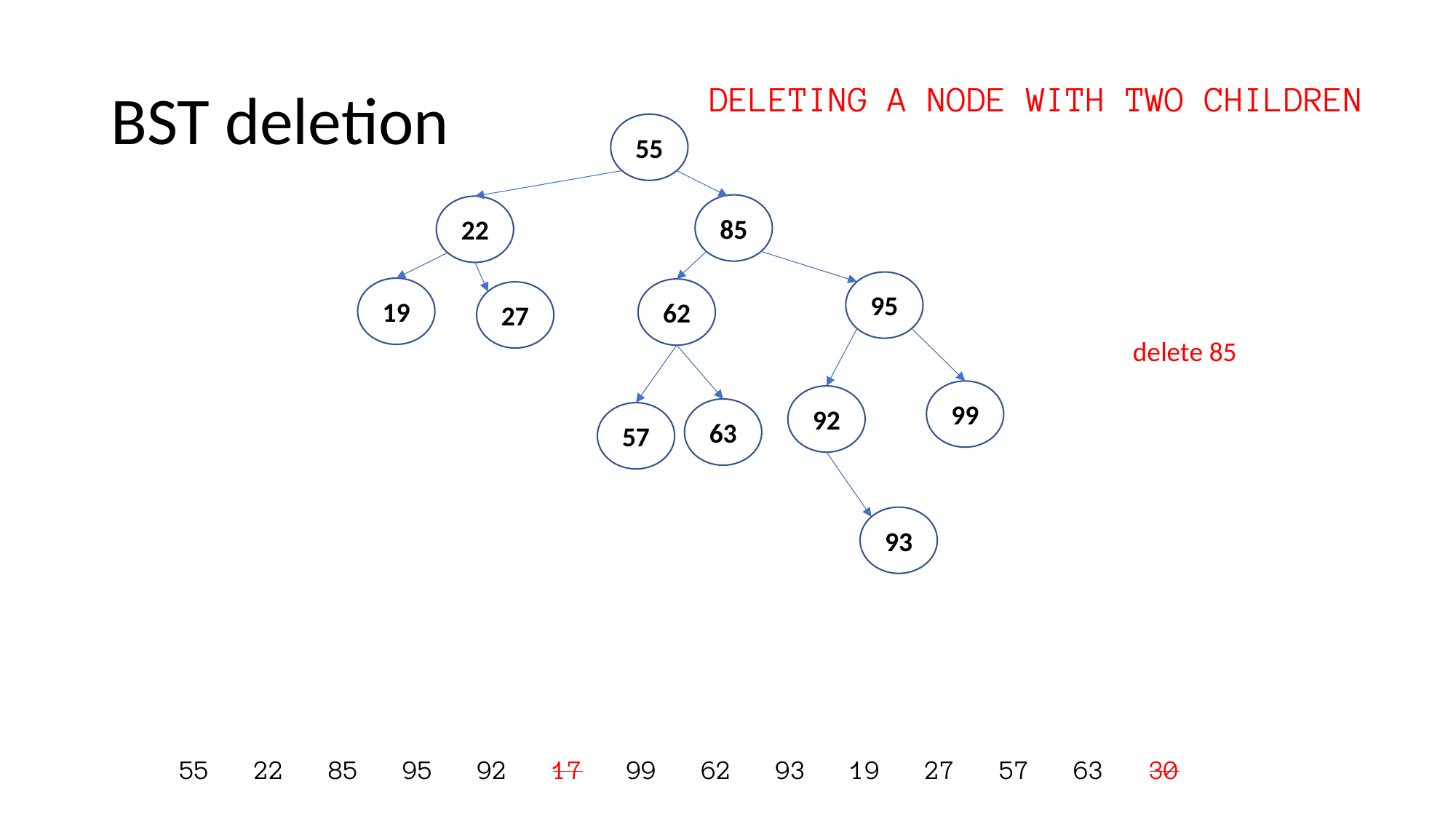

# BST deletion
DELETING A NODE WITH TWO CHILDREN
55
85
22
95
19
62
27
delete 85
99
92
63
57
93
55   22   85   95   92   17   99   62   93   19   27   57   63   30